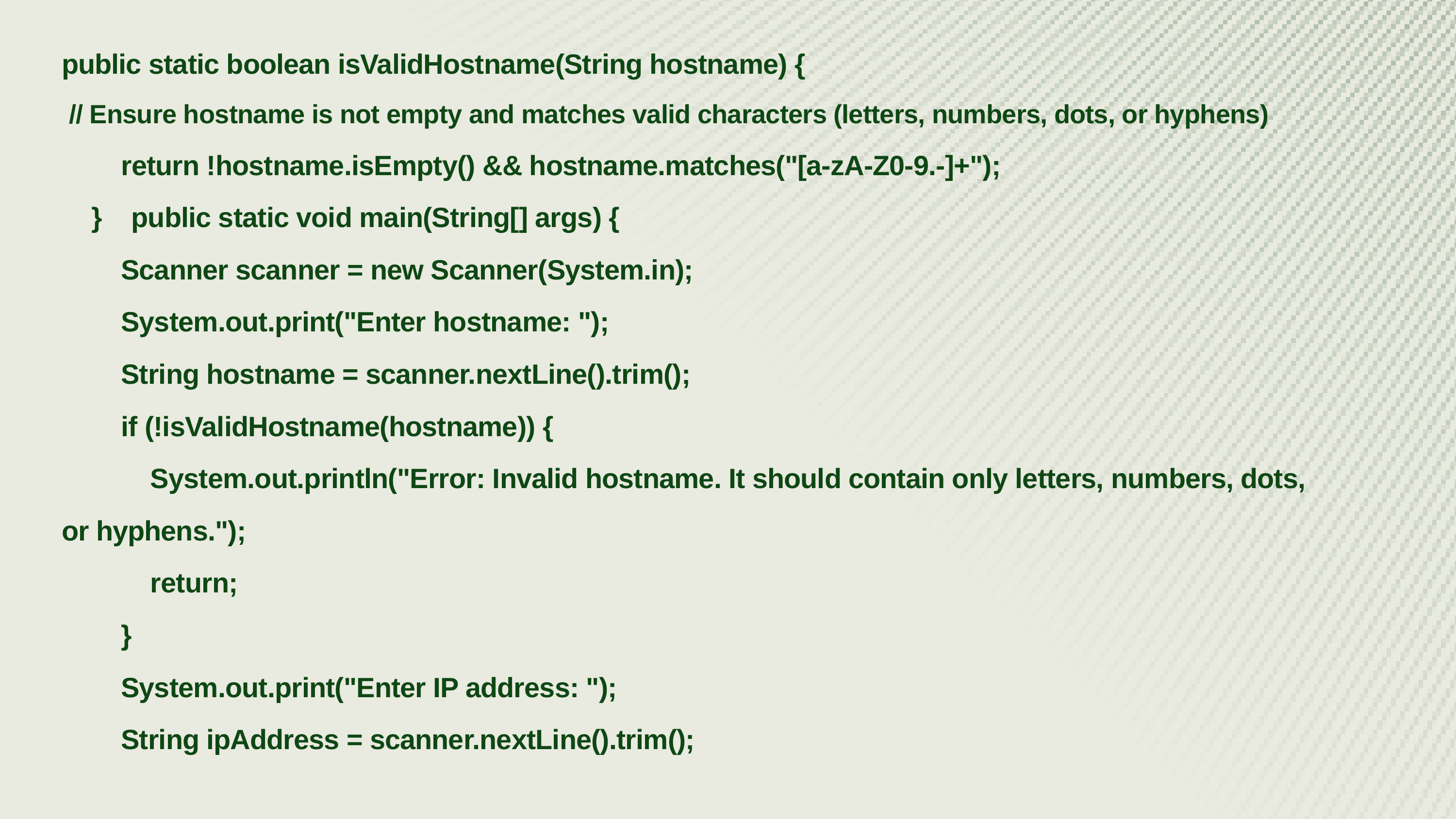

public static boolean isValidHostname(String hostname) {
 // Ensure hostname is not empty and matches valid characters (letters, numbers, dots, or hyphens)
        return !hostname.isEmpty() && hostname.matches("[a-zA-Z0-9.-]+");
    }    public static void main(String[] args) {
        Scanner scanner = new Scanner(System.in);
        System.out.print("Enter hostname: ");
        String hostname = scanner.nextLine().trim();
        if (!isValidHostname(hostname)) {
            System.out.println("Error: Invalid hostname. It should contain only letters, numbers, dots, or hyphens.");
            return;
        }
        System.out.print("Enter IP address: ");
        String ipAddress = scanner.nextLine().trim();